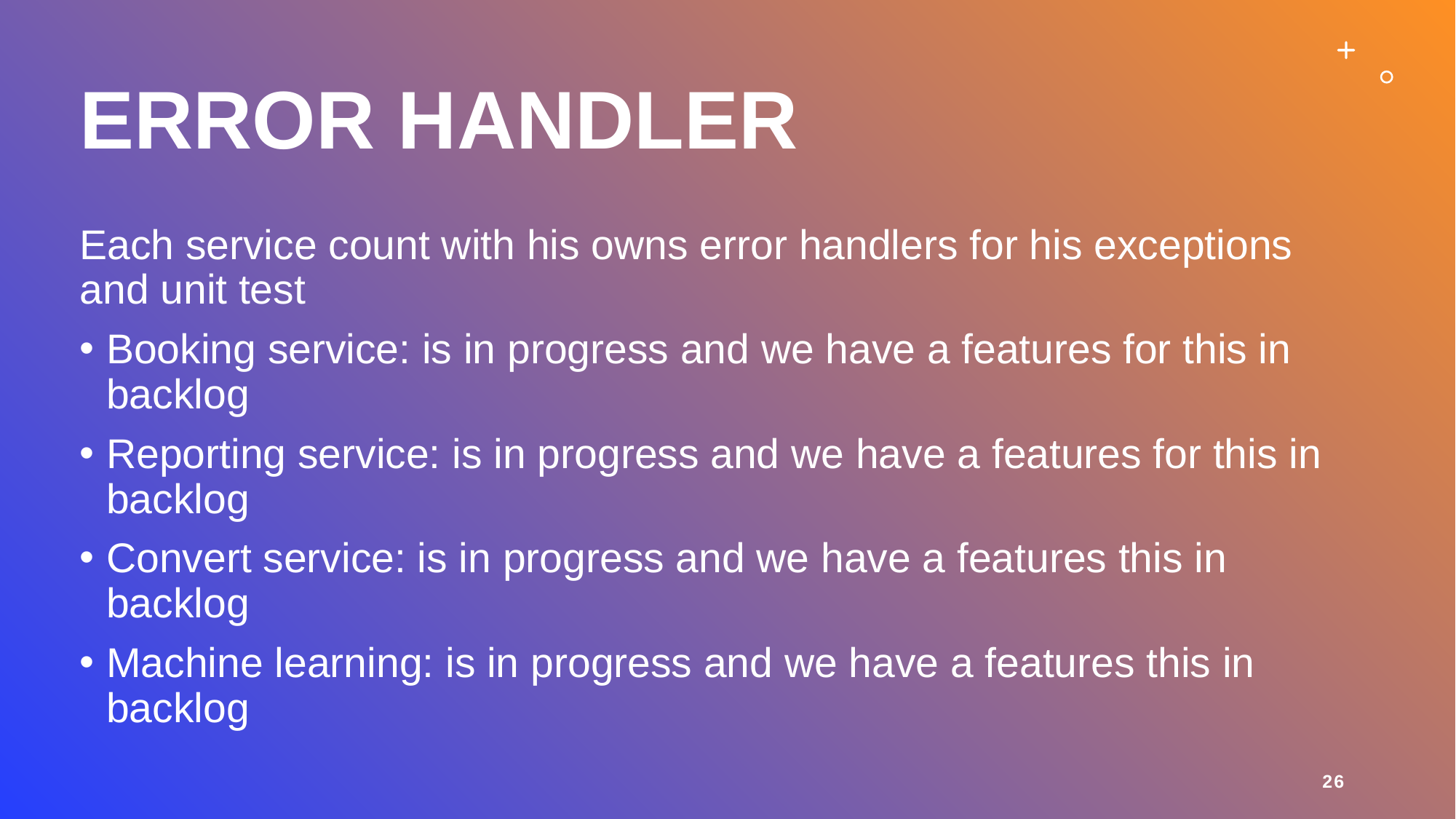

# Error handler
Each service count with his owns error handlers for his exceptions and unit test
Booking service: is in progress and we have a features for this in backlog
Reporting service: is in progress and we have a features for this in backlog
Convert service: is in progress and we have a features this in backlog
Machine learning: is in progress and we have a features this in backlog

26